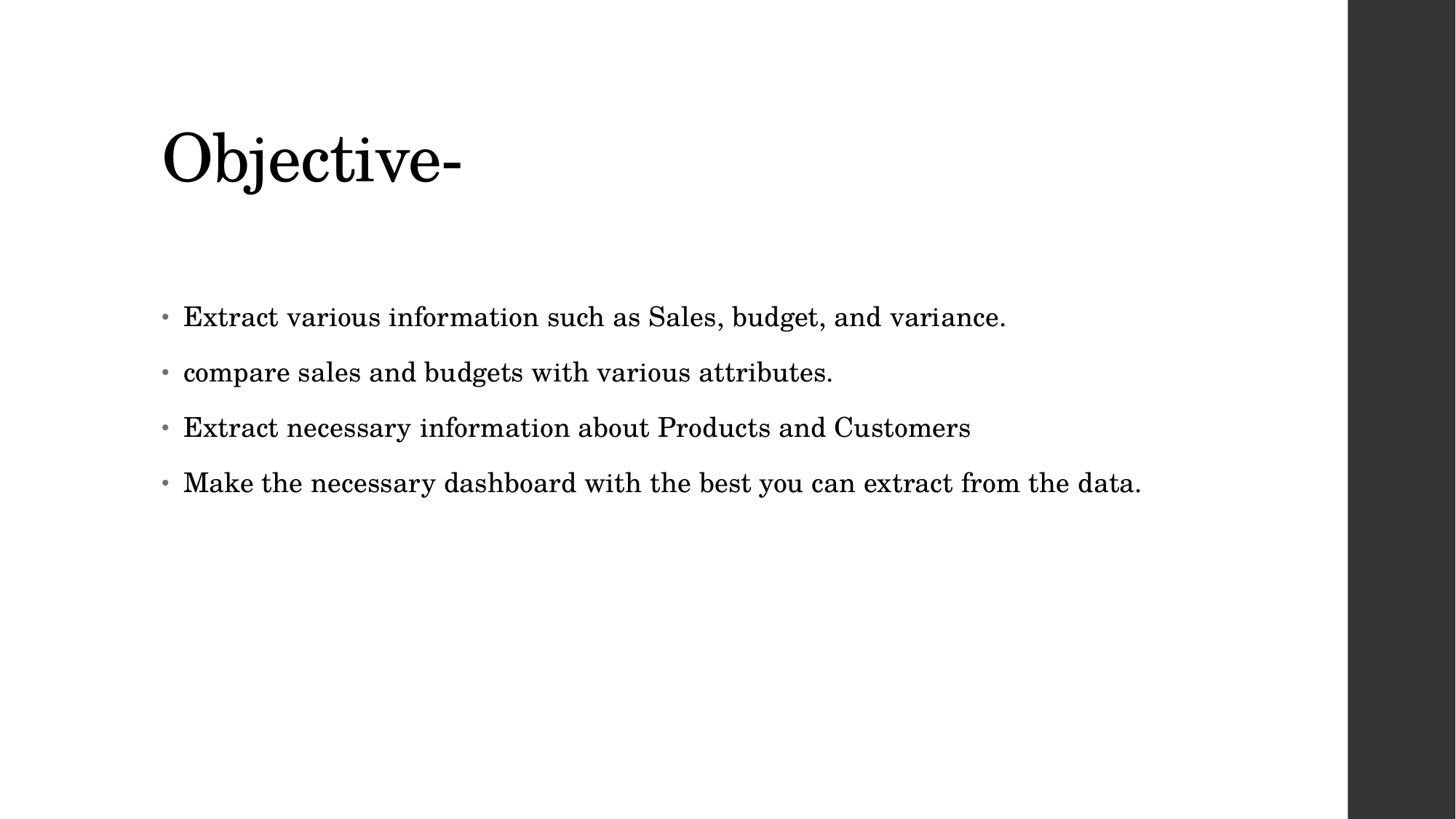

# Objective-
Extract various information such as Sales, budget, and variance.
compare sales and budgets with various attributes.
Extract necessary information about Products and Customers
Make the necessary dashboard with the best you can extract from the data.